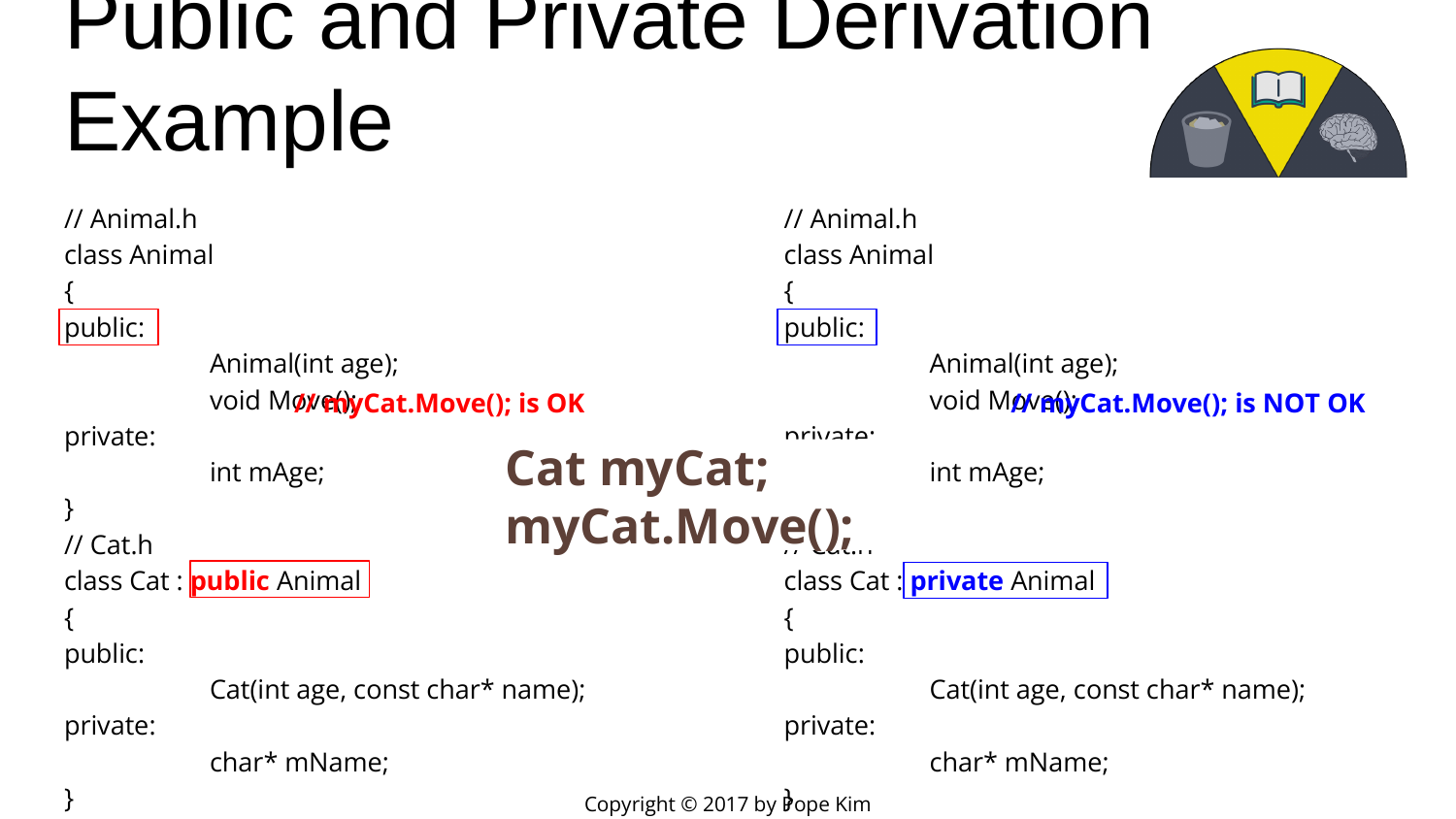

# Public and Private Derivation Example
// Animal.h
class Animal
{
public:
	Animal(int age);
	void Move();
private:
	int mAge;
}
// Cat.h
class Cat : public Animal
{
public:
	Cat(int age, const char* name);
private:
	char* mName;
}
// Animal.h
class Animal
{
public:
	Animal(int age);
	void Move();
private:
	int mAge;
}
// Cat.h
class Cat : private Animal
{
public:
	Cat(int age, const char* name);
private:
	char* mName;
}

// myCat.Move(); is OK
// myCat.Move(); is NOT OK
Cat myCat;
myCat.Move();